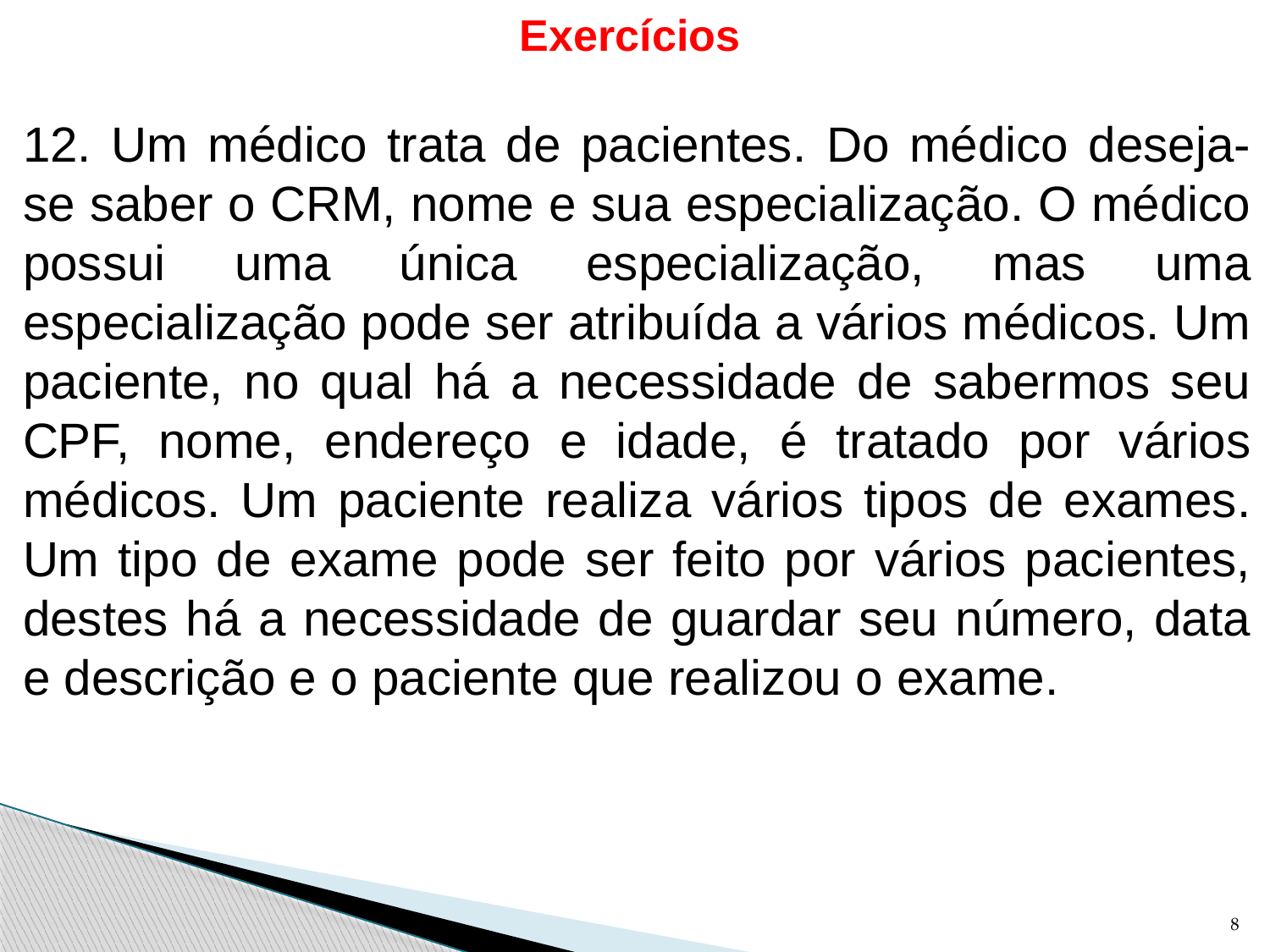

# Exercícios
12. Um médico trata de pacientes. Do médico deseja-se saber o CRM, nome e sua especialização. O médico possui uma única especialização, mas uma especialização pode ser atribuída a vários médicos. Um paciente, no qual há a necessidade de sabermos seu CPF, nome, endereço e idade, é tratado por vários médicos. Um paciente realiza vários tipos de exames. Um tipo de exame pode ser feito por vários pacientes, destes há a necessidade de guardar seu número, data e descrição e o paciente que realizou o exame.
8